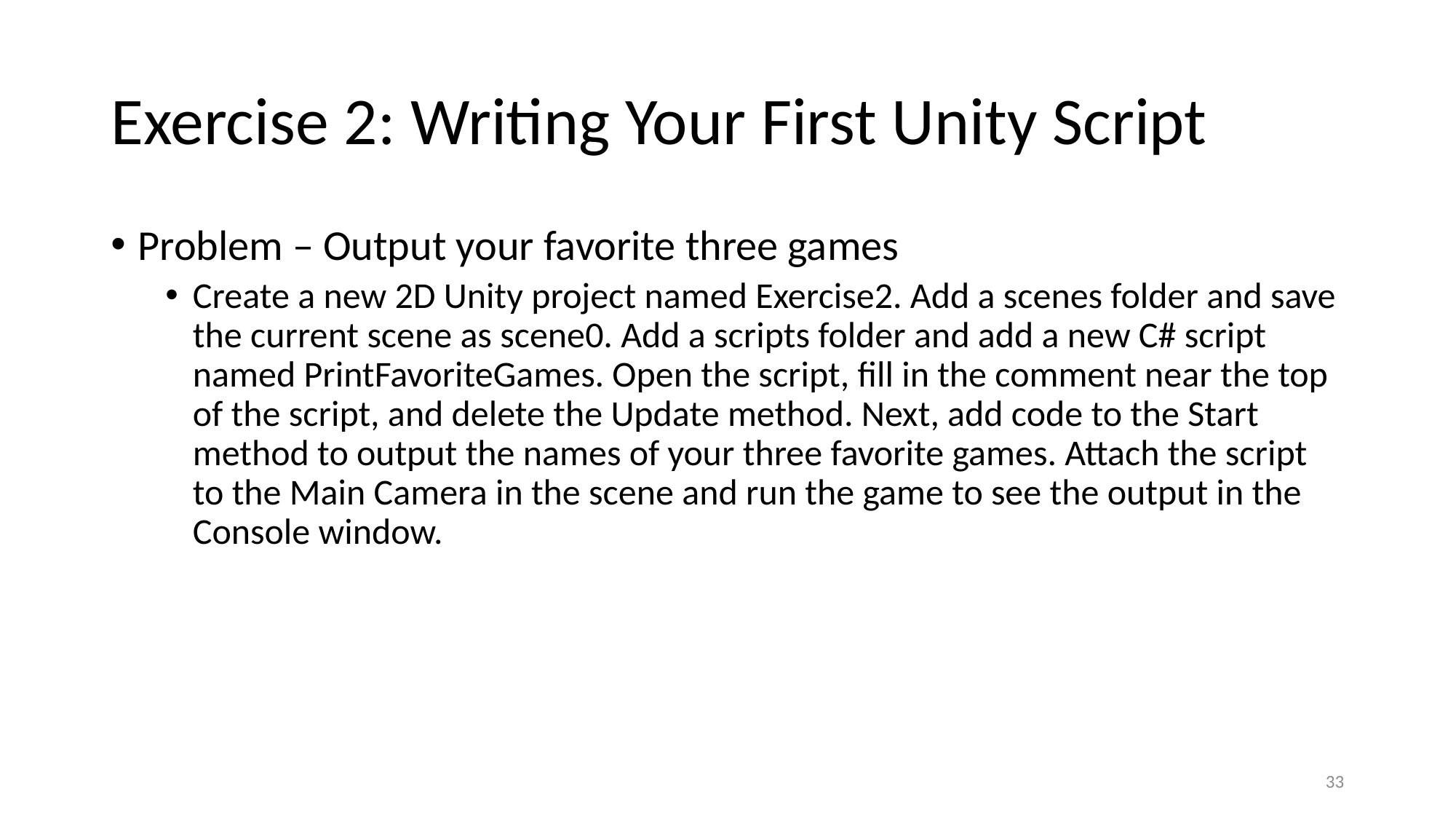

# Exercise 2: Writing Your First Unity Script
Problem – Output your favorite three games
Create a new 2D Unity project named Exercise2. Add a scenes folder and save the current scene as scene0. Add a scripts folder and add a new C# script named PrintFavoriteGames. Open the script, fill in the comment near the top of the script, and delete the Update method. Next, add code to the Start method to output the names of your three favorite games. Attach the script to the Main Camera in the scene and run the game to see the output in the Console window.
33